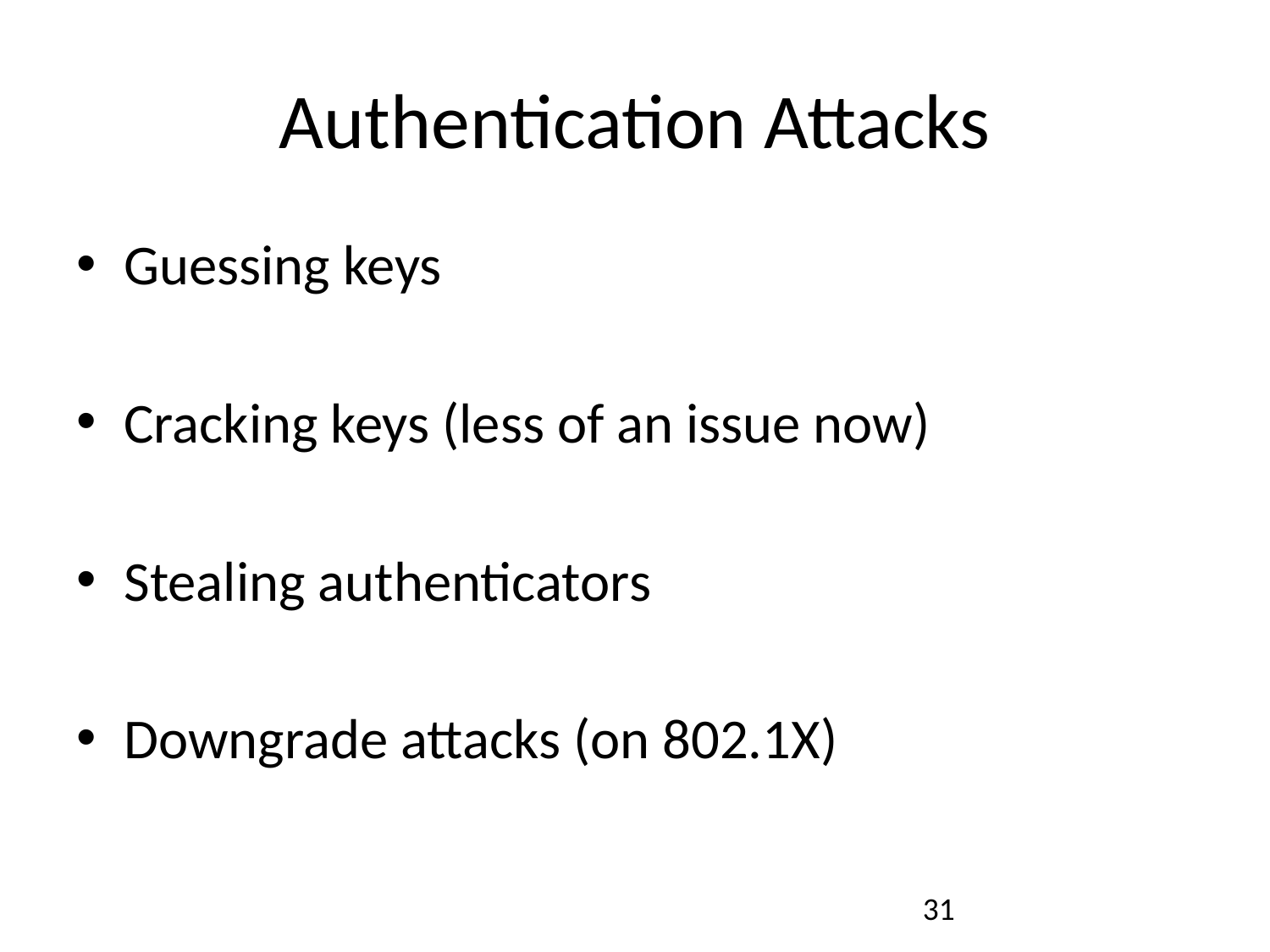

# Authentication Attacks
Guessing keys

Cracking keys (less of an issue now)

Stealing authenticators

Downgrade attacks (on 802.1X)
31